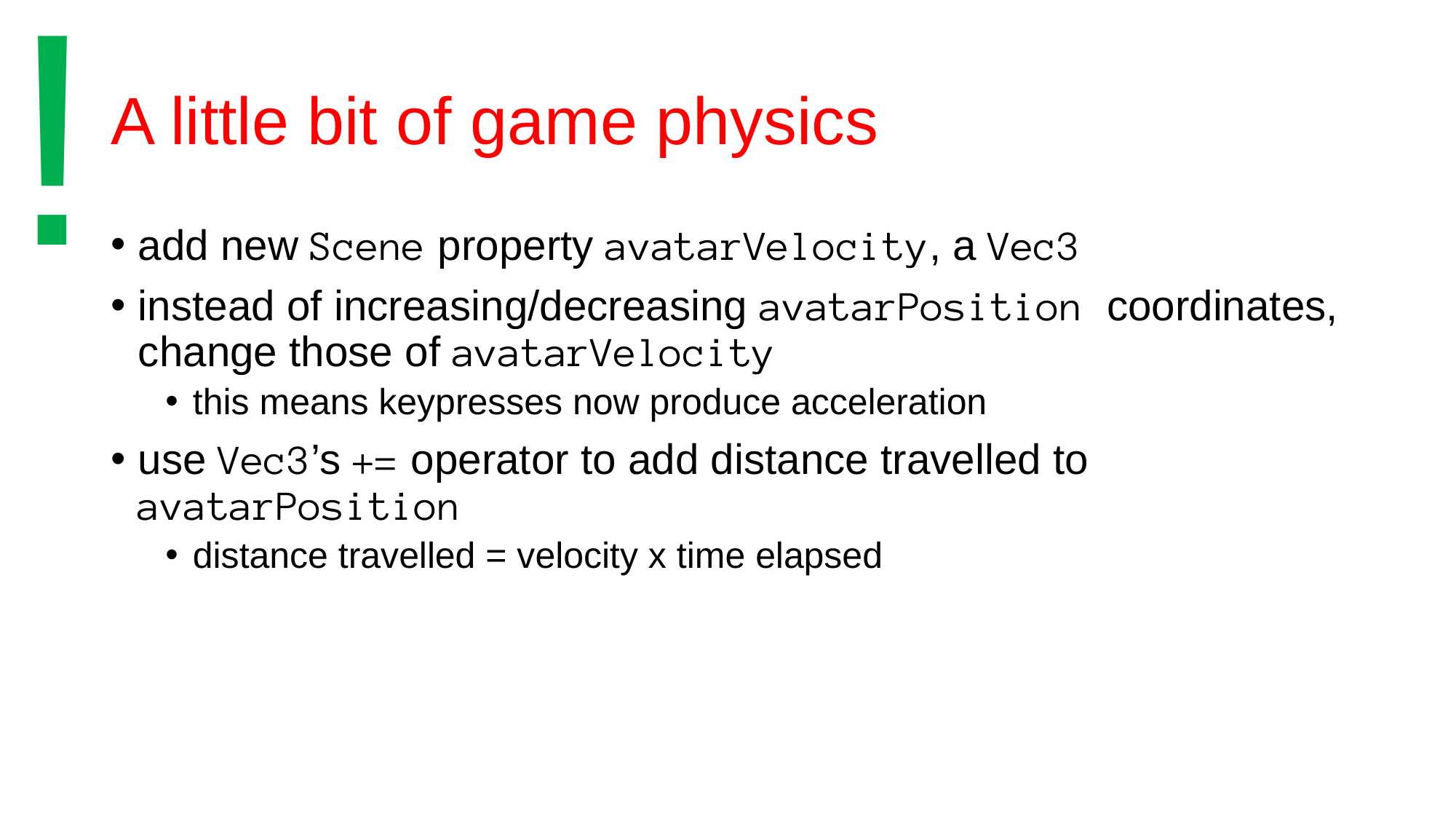

!
# A little bit of game physics
add new Scene property avatarVelocity, a Vec3
instead of increasing/decreasing avatarPosition coordinates, change those of avatarVelocity
this means keypresses now produce acceleration
use Vec3’s += operator to add distance travelled to avatarPosition
distance travelled = velocity x time elapsed